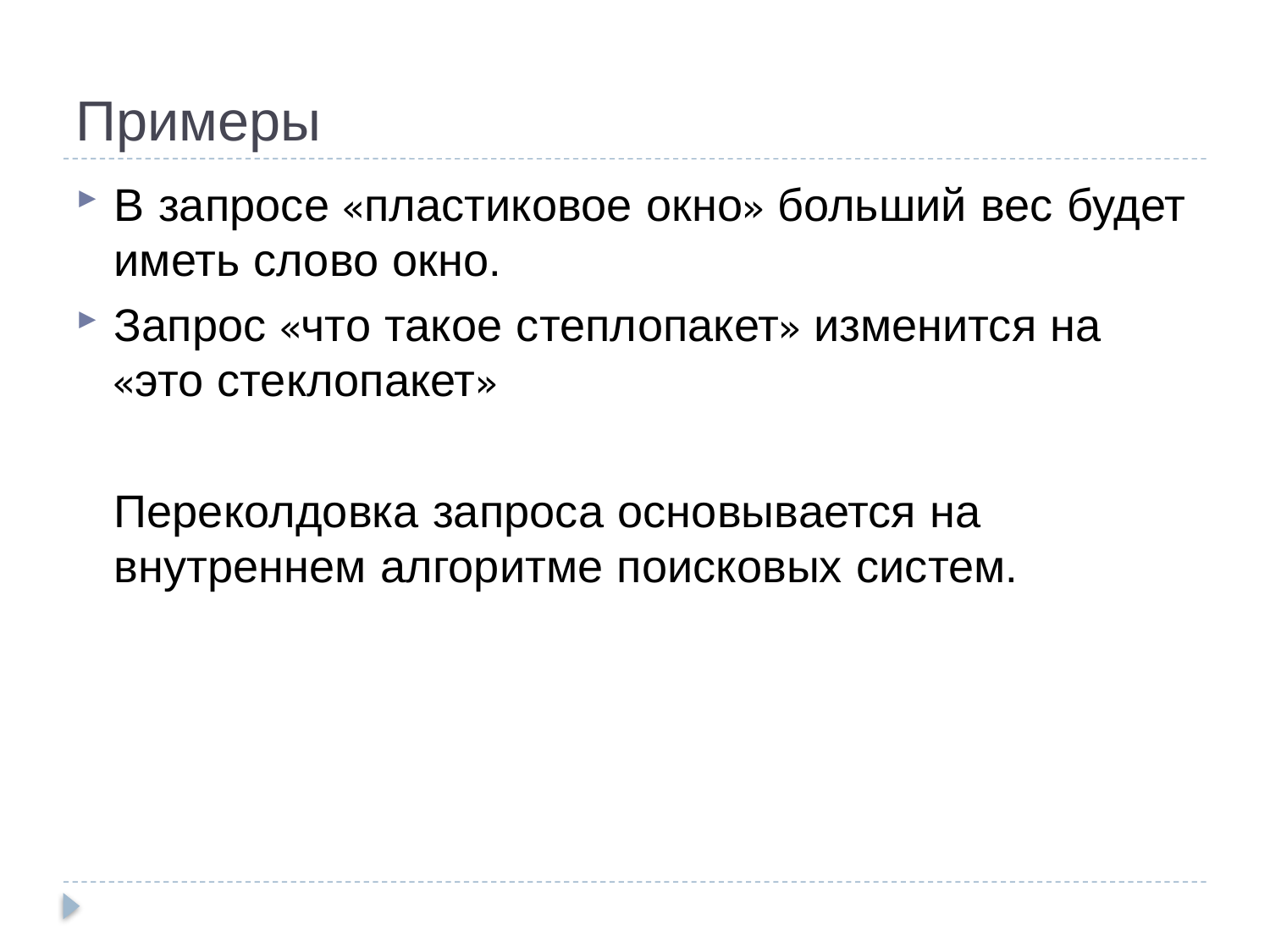

# Примеры
В запросе «пластиковое окно» больший вес будет иметь слово окно.
Запрос «что такое степлопакет» изменится на «это стеклопакет»

	Переколдовка запроса основывается на внутреннем алгоритме поисковых систем.